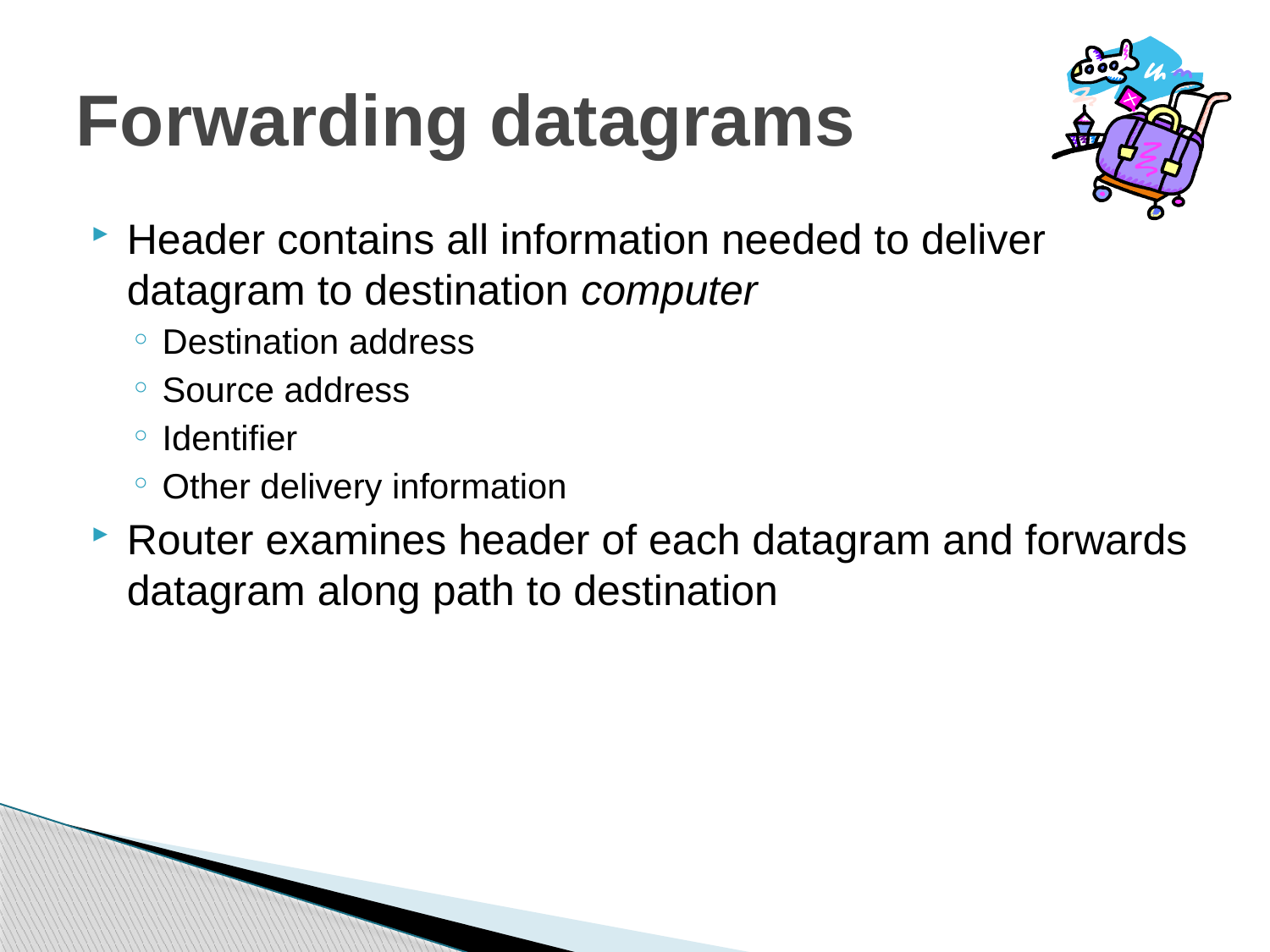

# Forwarding datagrams
Header contains all information needed to deliver datagram to destination computer
Destination address
Source address
Identifier
Other delivery information
Router examines header of each datagram and forwards datagram along path to destination